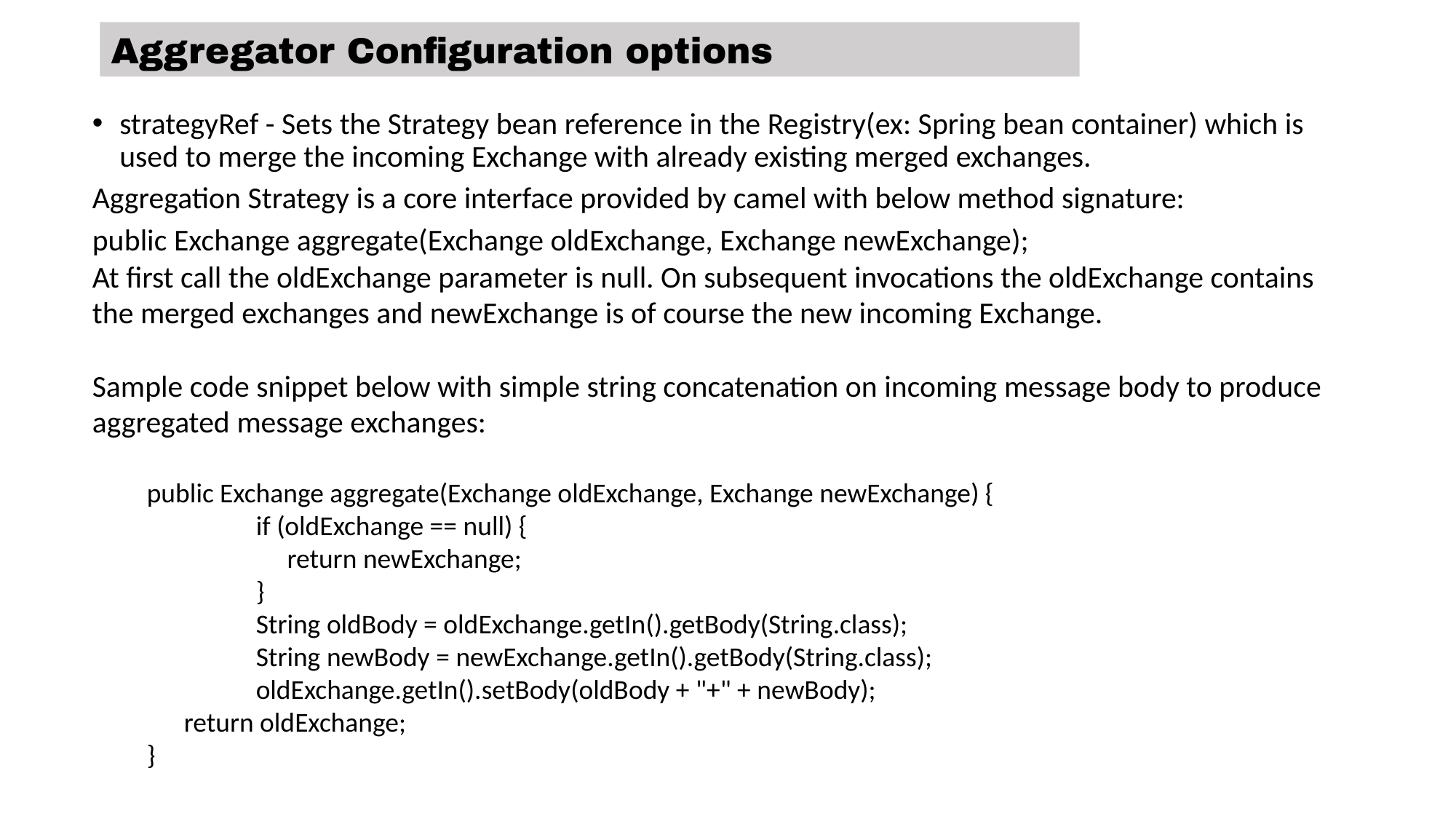

Aggregator Configuration options

strategyRef - Sets the Strategy bean reference in the Registry(ex: Spring bean container) which is used to merge the incoming Exchange with already existing merged exchanges.
Aggregation Strategy is a core interface provided by camel with below method signature:
public Exchange aggregate(Exchange oldExchange, Exchange newExchange);
At first call the oldExchange parameter is null. On subsequent invocations the oldExchange contains the merged exchanges and newExchange is of course the new incoming Exchange.

Sample code snippet below with simple string concatenation on incoming message body to produce aggregated message exchanges:

public Exchange aggregate(Exchange oldExchange, Exchange newExchange) {
	if (oldExchange == null) {
 	     return newExchange;
	}
	String oldBody = oldExchange.getIn().getBody(String.class);
	String newBody = newExchange.getIn().getBody(String.class);
	oldExchange.getIn().setBody(oldBody + "+" + newBody);
      return oldExchange;
}
#